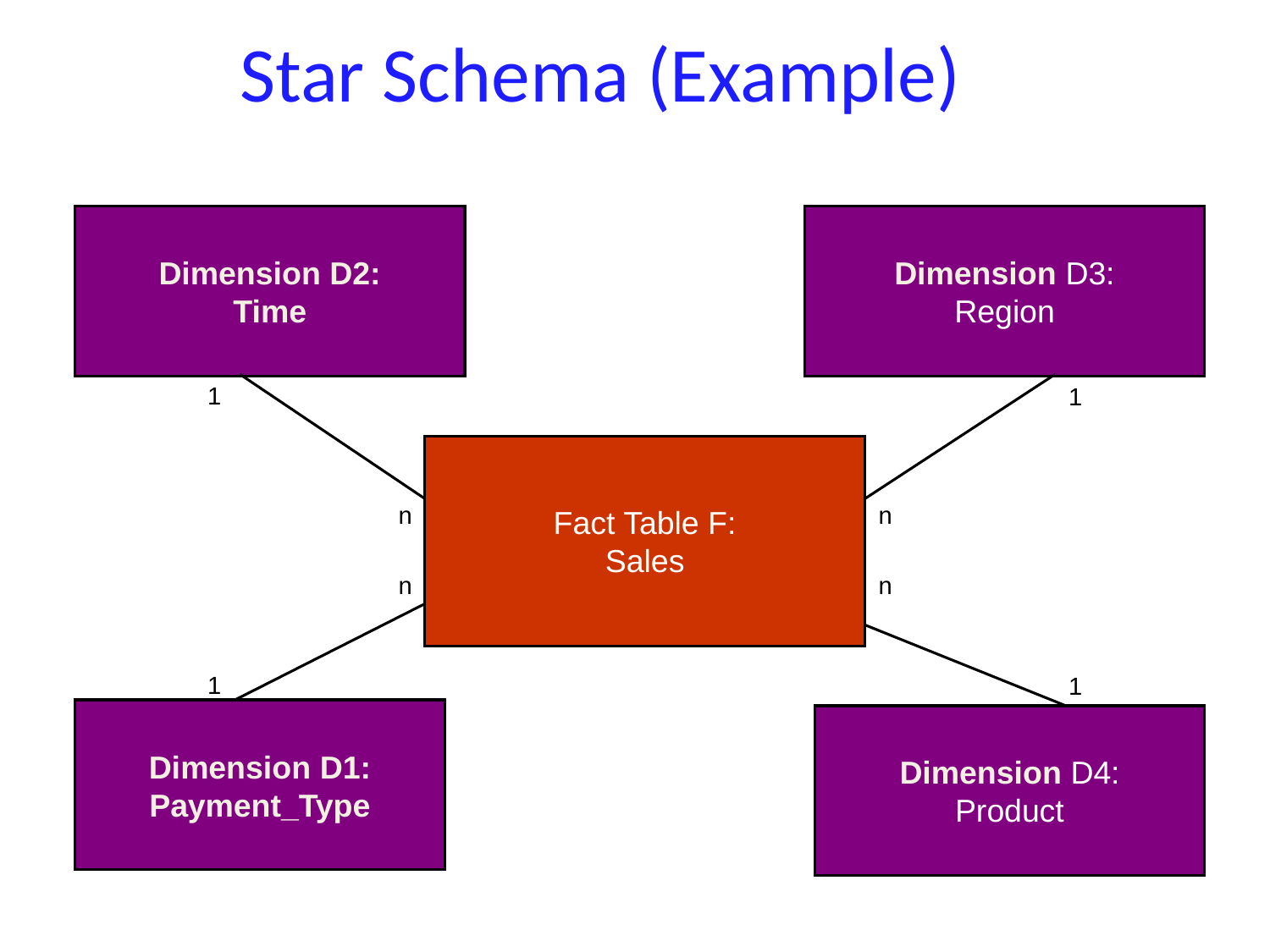

# Star Schema (Example)
Dimension D2:
Time
Dimension D3:
Region
1
1
Fact Table F:
Sales
n
n
n
n
1
1
Dimension D1:
Payment_Type
Dimension D4:
Product